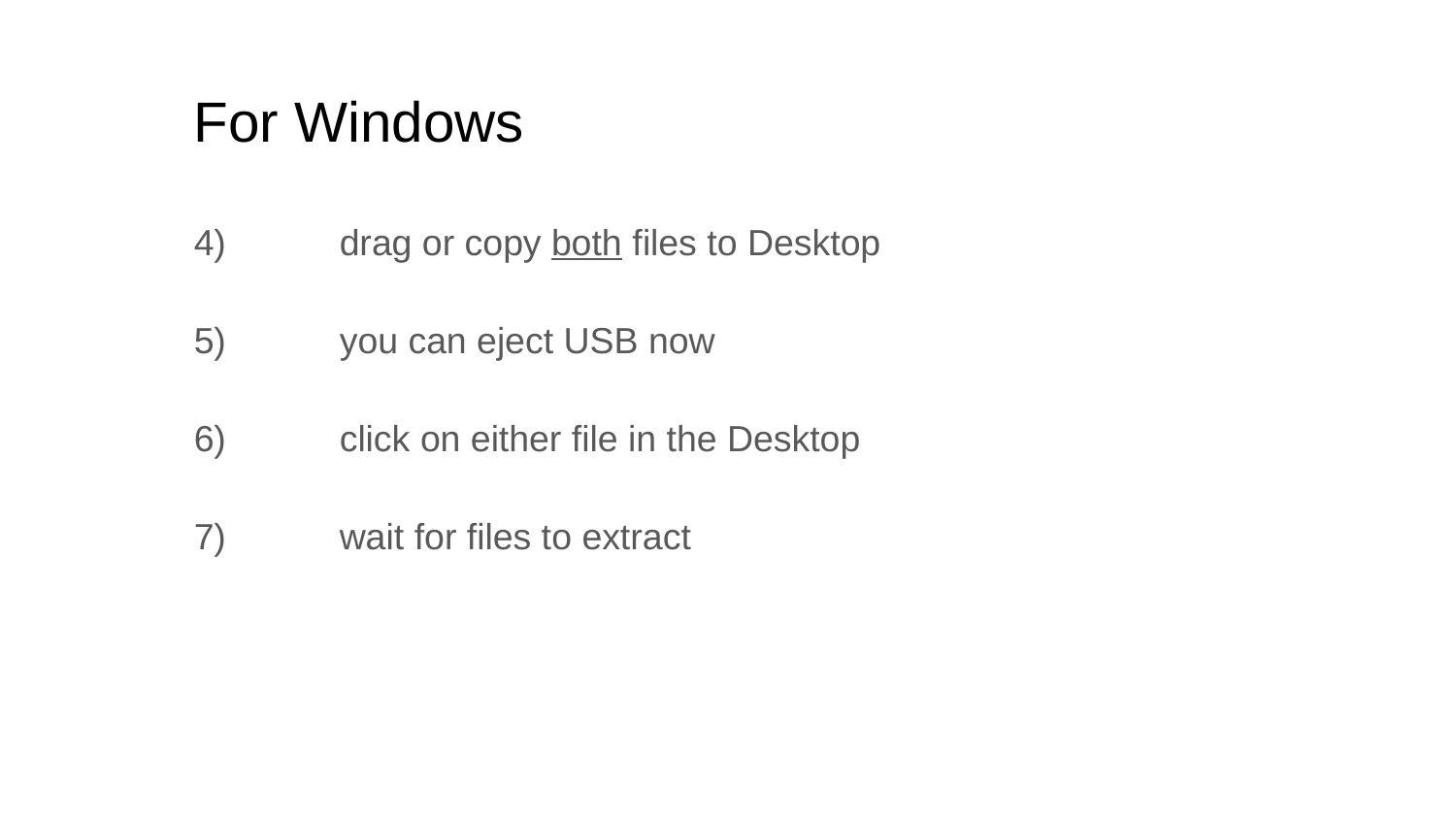

# For Windows
4) 	drag or copy both files to Desktop
5)	you can eject USB now
6) 	click on either file in the Desktop
7)	wait for files to extract